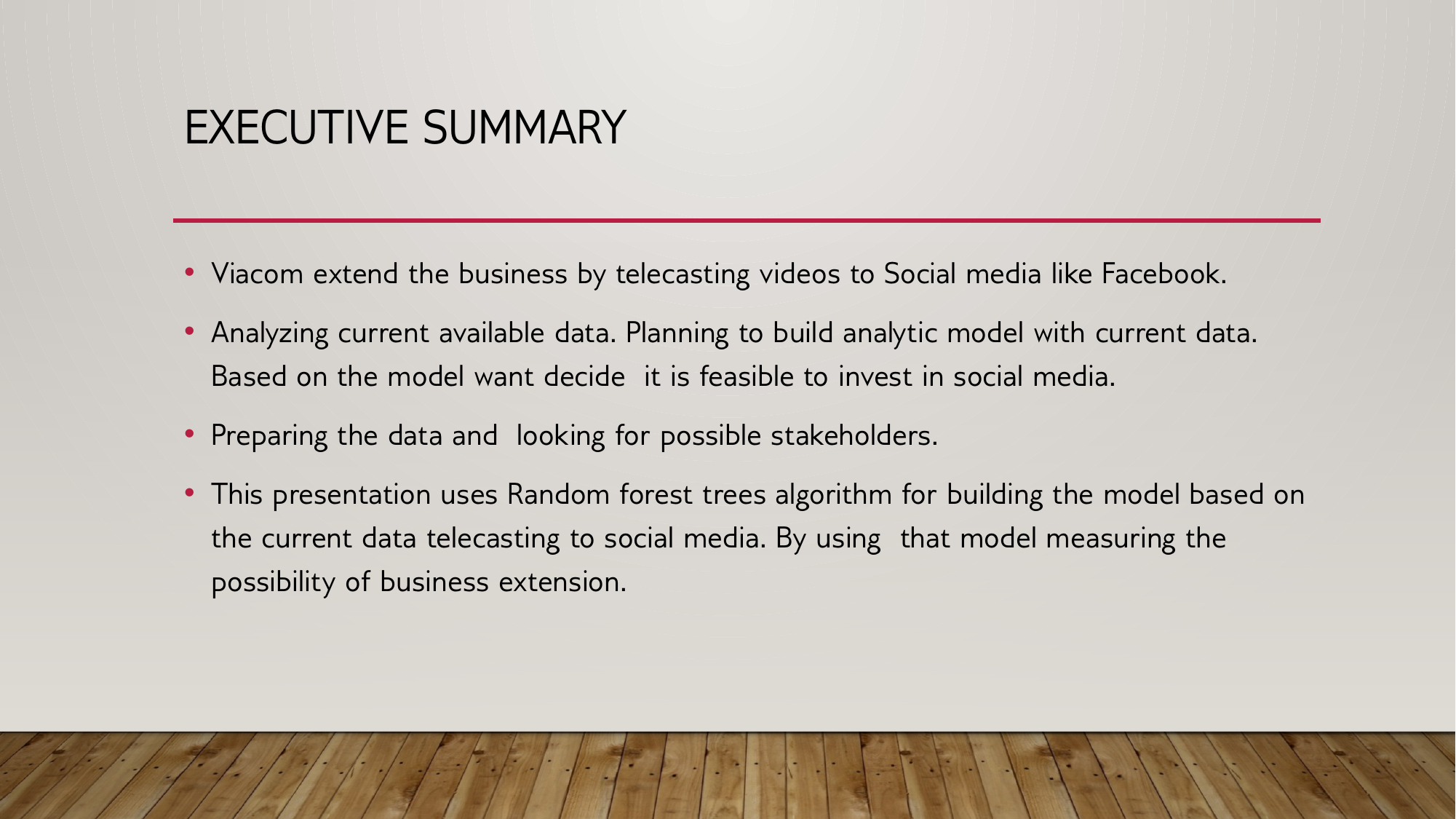

# Executive summary
Viacom extend the business by telecasting videos to Social media like Facebook.
Analyzing current available data. Planning to build analytic model with current data. Based on the model want decide  it is feasible to invest in social media.
Preparing the data and  looking for possible stakeholders.
This presentation uses Random forest trees algorithm for building the model based on the current data telecasting to social media. By using  that model measuring the possibility of business extension.